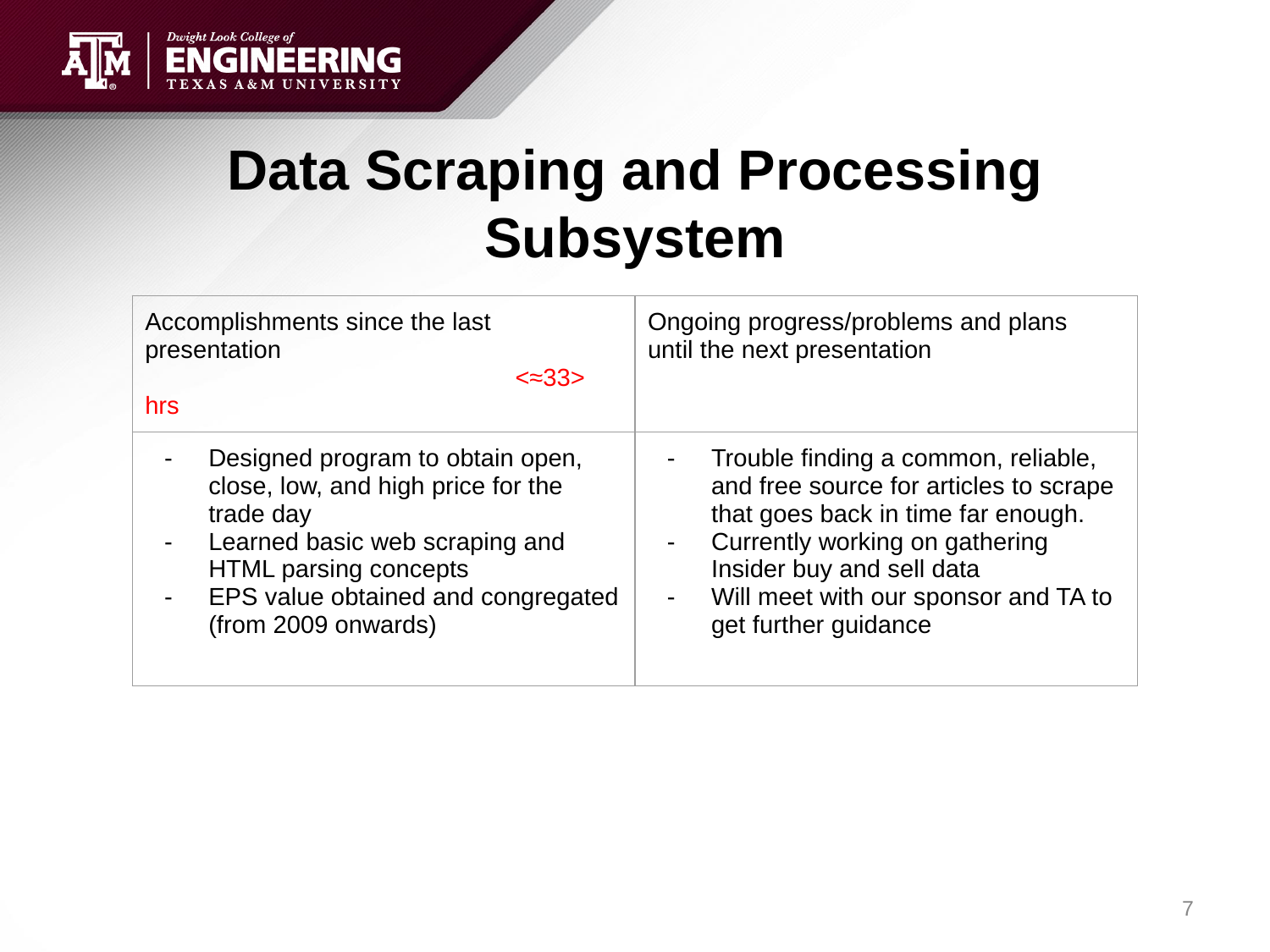

# Data Scraping and Processing Subsystem
| Accomplishments since the last presentation <≈33> hrs | Ongoing progress/problems and plans until the next presentation |
| --- | --- |
| Designed program to obtain open, close, low, and high price for the trade day Learned basic web scraping and HTML parsing concepts EPS value obtained and congregated (from 2009 onwards) | Trouble finding a common, reliable, and free source for articles to scrape that goes back in time far enough. Currently working on gathering Insider buy and sell data Will meet with our sponsor and TA to get further guidance |
7